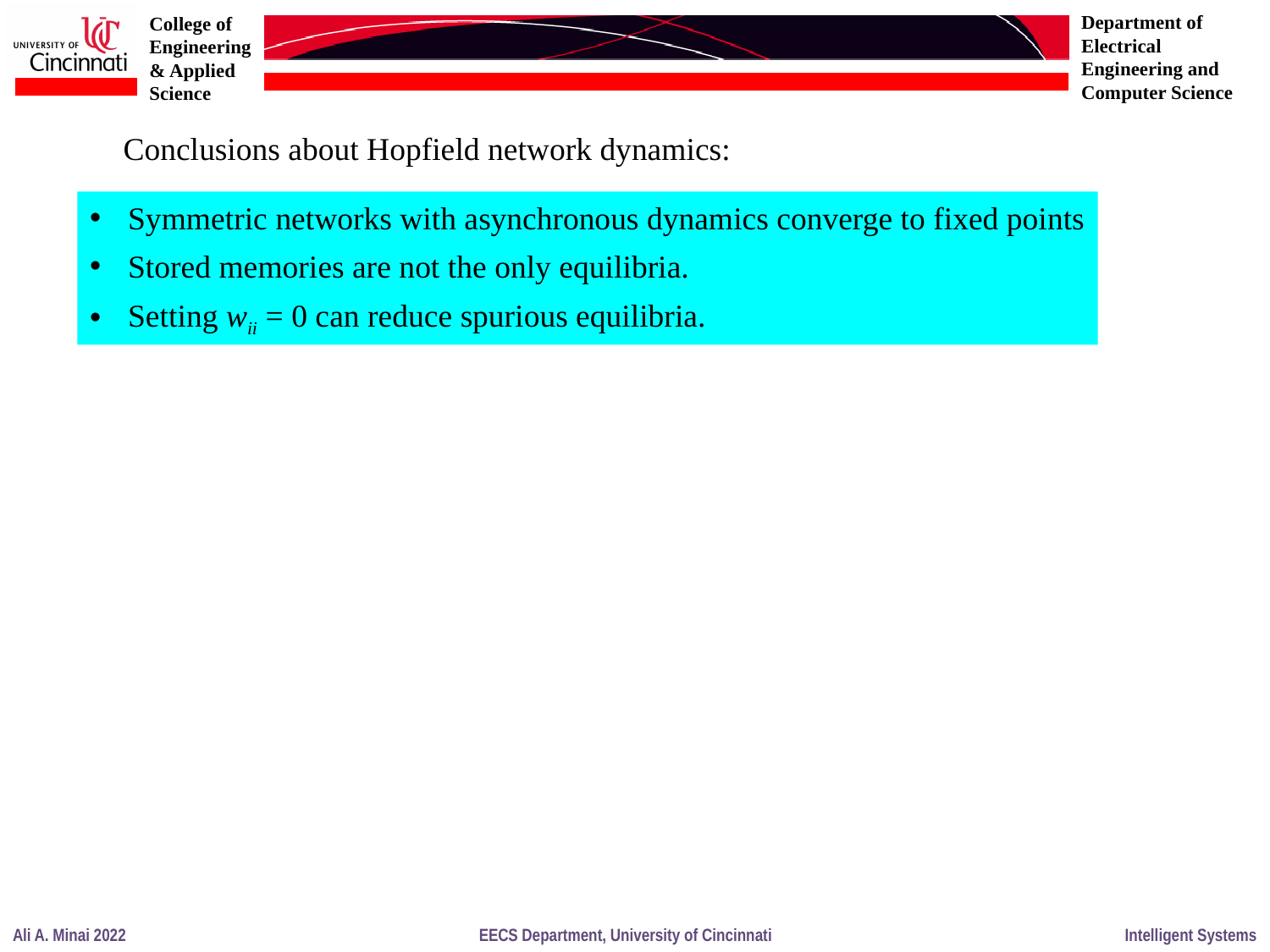

Conclusions about Hopfield network dynamics:
 Symmetric networks with asynchronous dynamics converge to fixed points
 Stored memories are not the only equilibria.
 Setting wii = 0 can reduce spurious equilibria.